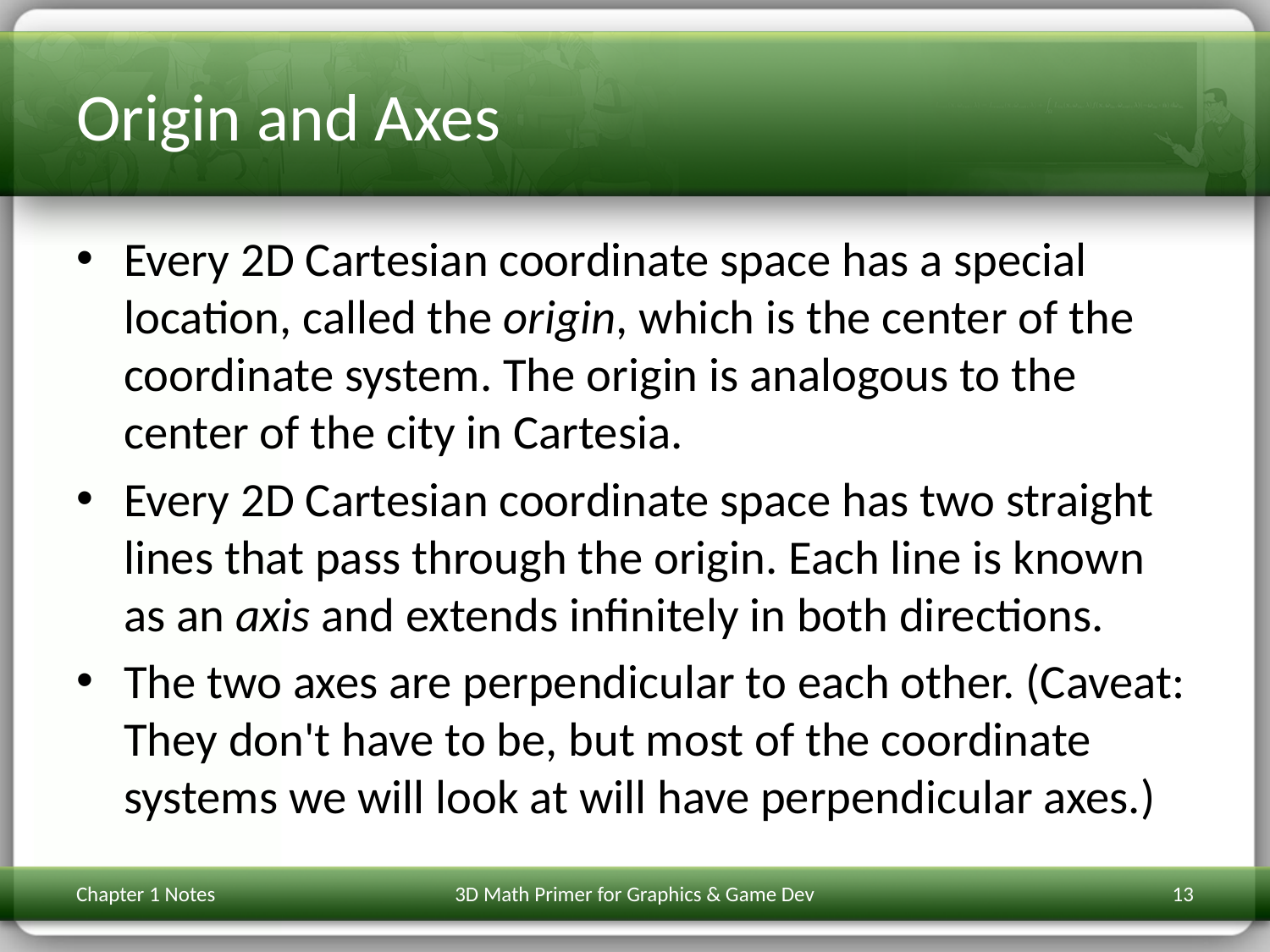

# Origin and Axes
Every 2D Cartesian coordinate space has a special location, called the origin, which is the center of the coordinate system. The origin is analogous to the center of the city in Cartesia.
Every 2D Cartesian coordinate space has two straight lines that pass through the origin. Each line is known as an axis and extends infinitely in both directions.
The two axes are perpendicular to each other. (Caveat: They don't have to be, but most of the coordinate systems we will look at will have perpendicular axes.)
Chapter 1 Notes
3D Math Primer for Graphics & Game Dev
13